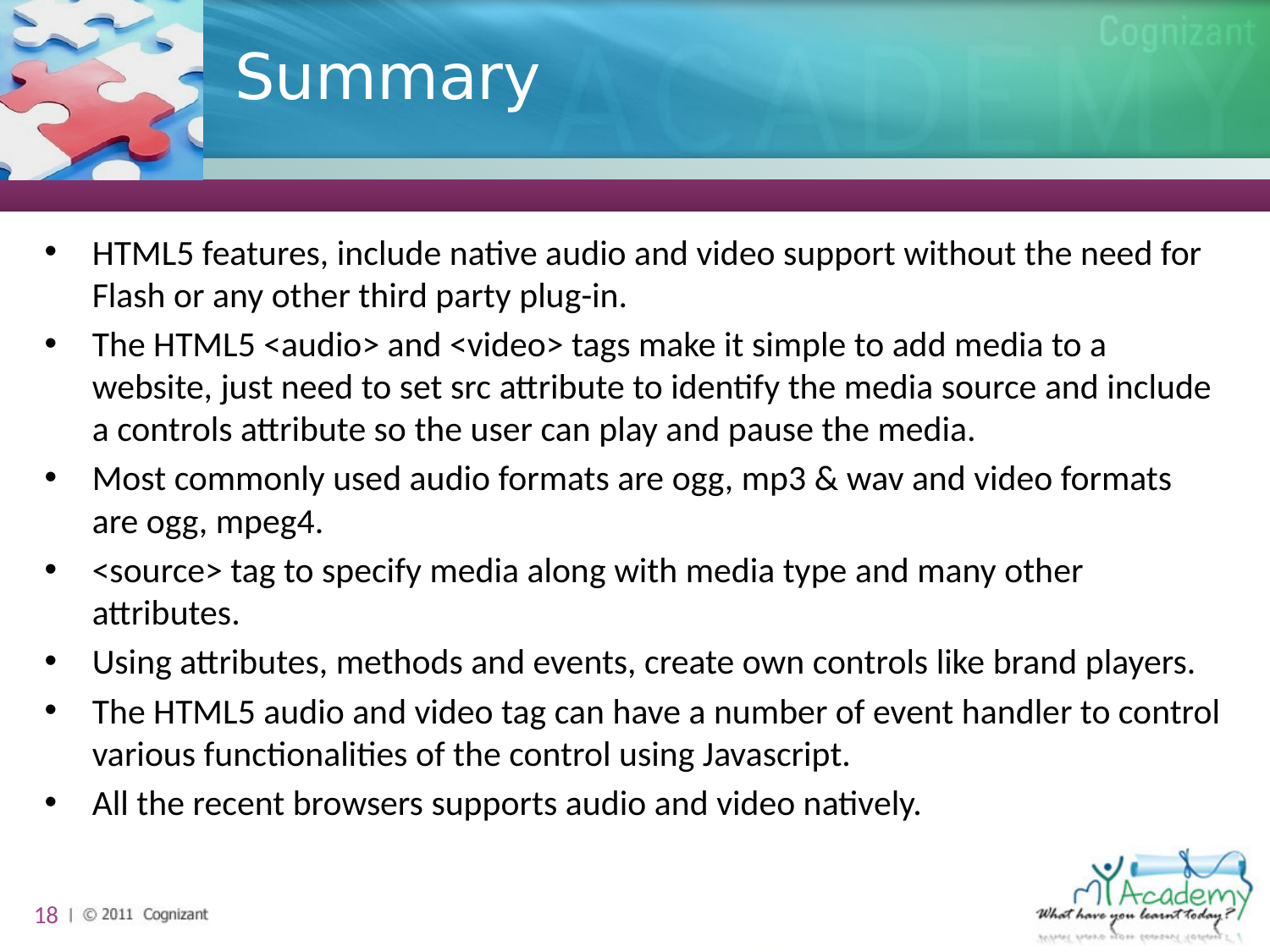

# Summary
HTML5 features, include native audio and video support without the need for Flash or any other third party plug-in.
The HTML5 <audio> and <video> tags make it simple to add media to a website, just need to set src attribute to identify the media source and include a controls attribute so the user can play and pause the media.
Most commonly used audio formats are ogg, mp3 & wav and video formats are ogg, mpeg4.
<source> tag to specify media along with media type and many other attributes.
Using attributes, methods and events, create own controls like brand players.
The HTML5 audio and video tag can have a number of event handler to control various functionalities of the control using Javascript.
All the recent browsers supports audio and video natively.
18